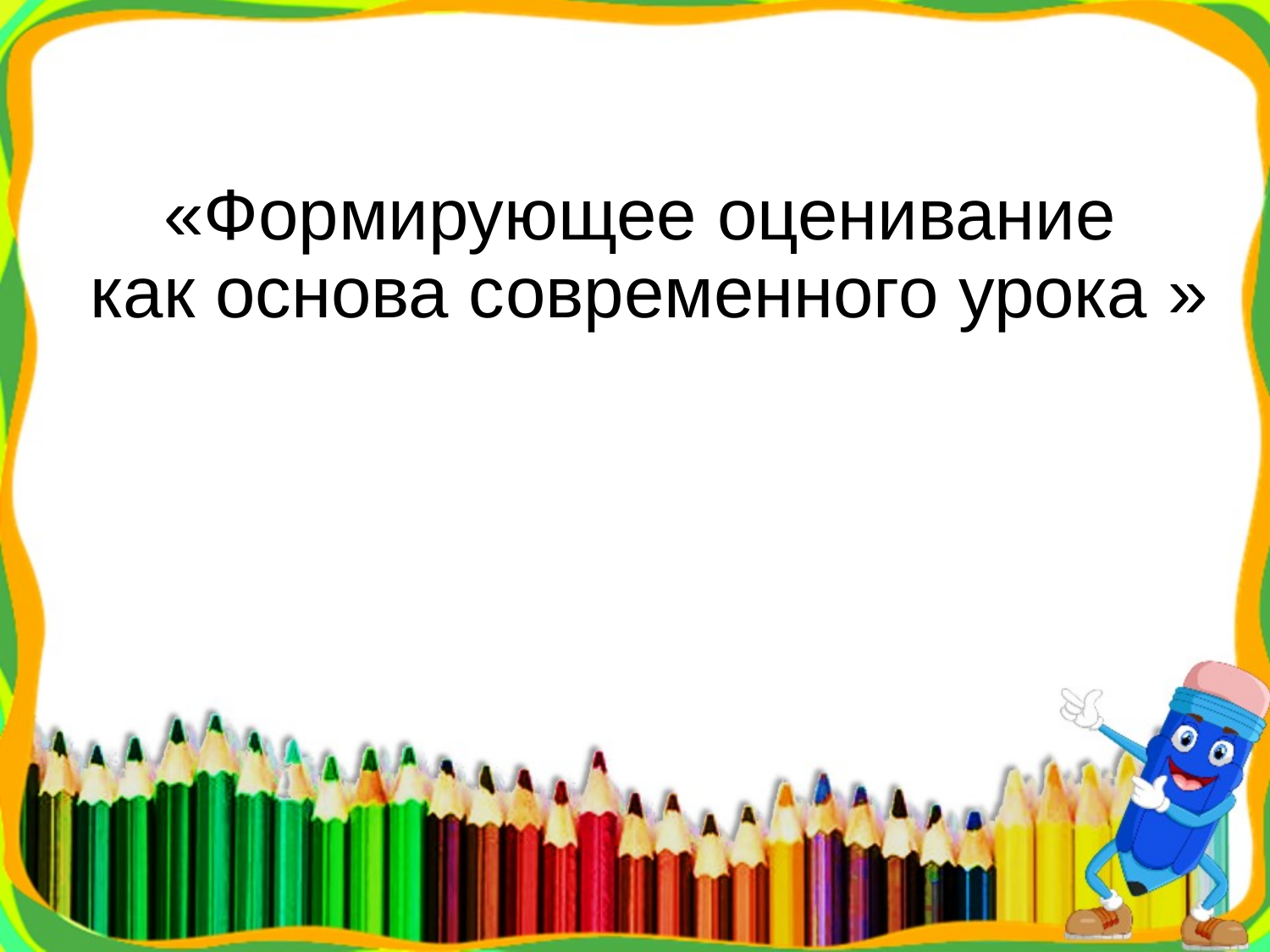

# «Формирующее оценивание как основа современного урока »